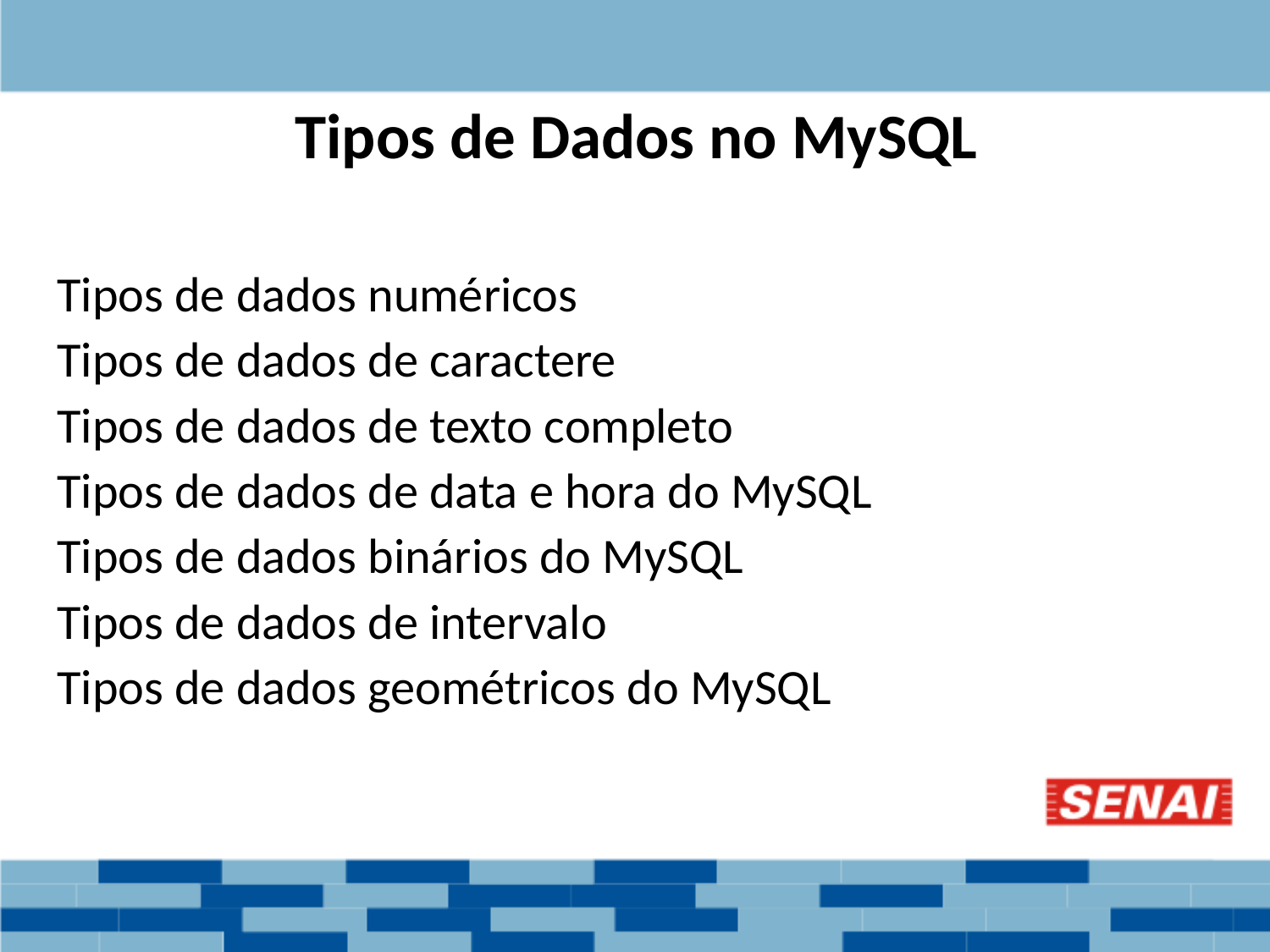

Tipos de Dados no MySQL
Tipos de dados numéricos
Tipos de dados de caractere
Tipos de dados de texto completo
Tipos de dados de data e hora do MySQL
Tipos de dados binários do MySQL
Tipos de dados de intervalo
Tipos de dados geométricos do MySQL